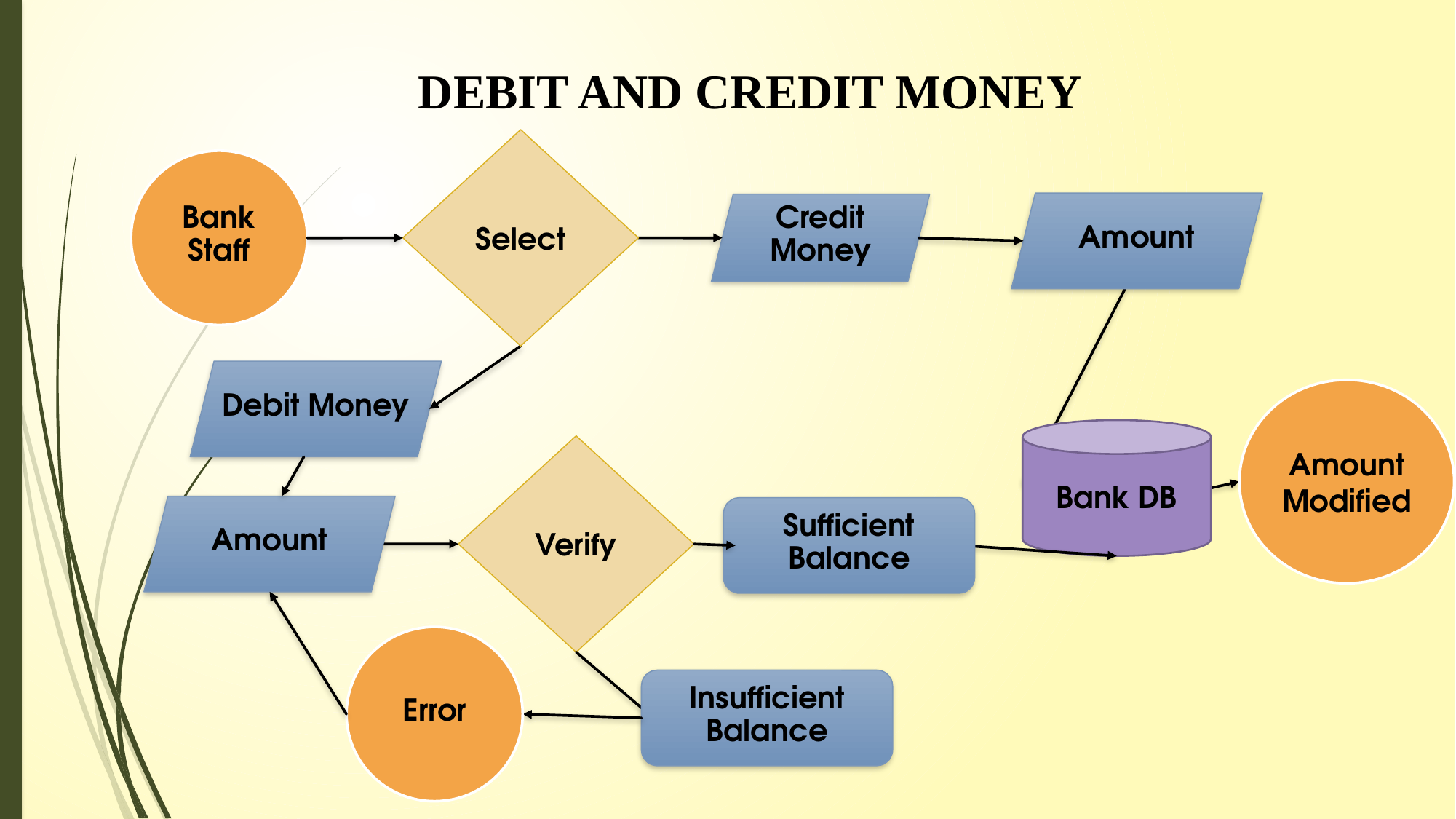

# DEBIT AND CREDIT MONEY
Select
Bank Staff
Amount
Credit Money
Debit Money
Amount Modified
Bank DB
Verify
Amount
Sufficient Balance
Error
Insufficient Balance